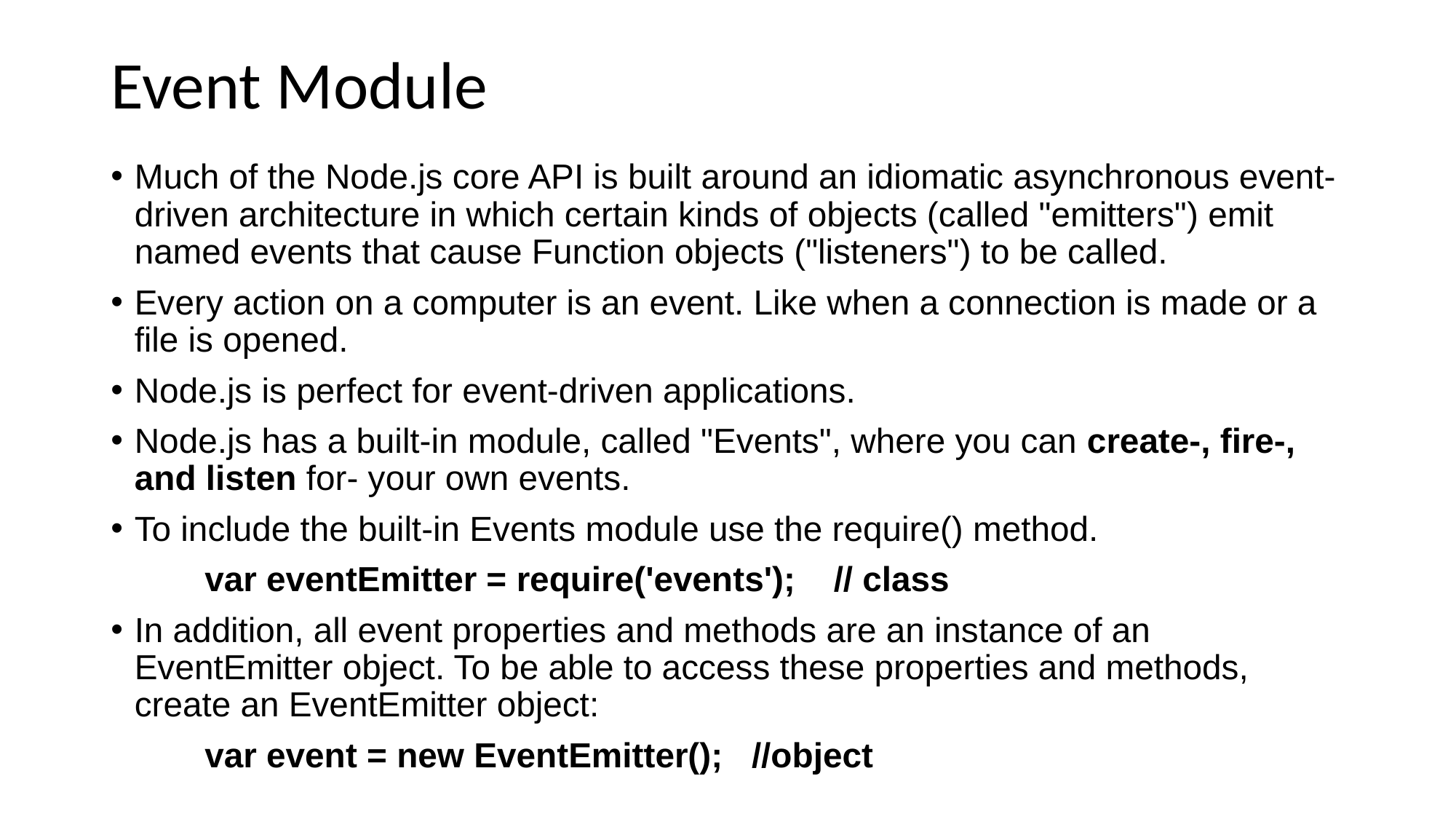

# Event Module
Much of the Node.js core API is built around an idiomatic asynchronous event-driven architecture in which certain kinds of objects (called "emitters") emit named events that cause Function objects ("listeners") to be called.
Every action on a computer is an event. Like when a connection is made or a file is opened.
Node.js is perfect for event-driven applications.
Node.js has a built-in module, called "Events", where you can create-, fire-, and listen for- your own events.
To include the built-in Events module use the require() method.
	var eventEmitter = require('events');    // class
In addition, all event properties and methods are an instance of an EventEmitter object. To be able to access these properties and methods, create an EventEmitter object:
	var event = new EventEmitter();   //object